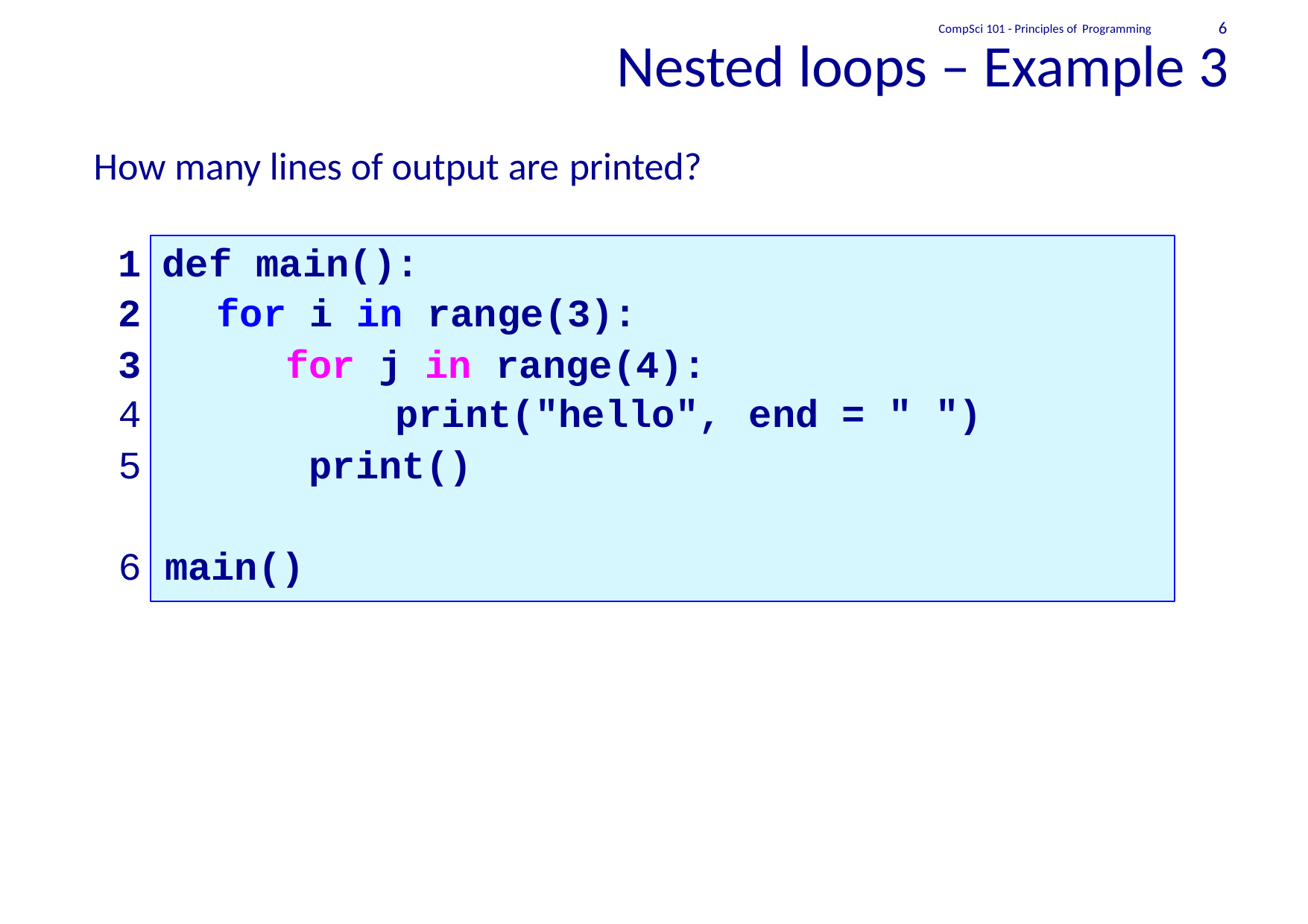

6
CompSci 101 - Principles of Programming
Nested loops – Example 3
How many lines of output are printed?
def main():
for i in range(3):
for j in range(4):
4
5

print("hello",  print()
end = " ")
6 main()